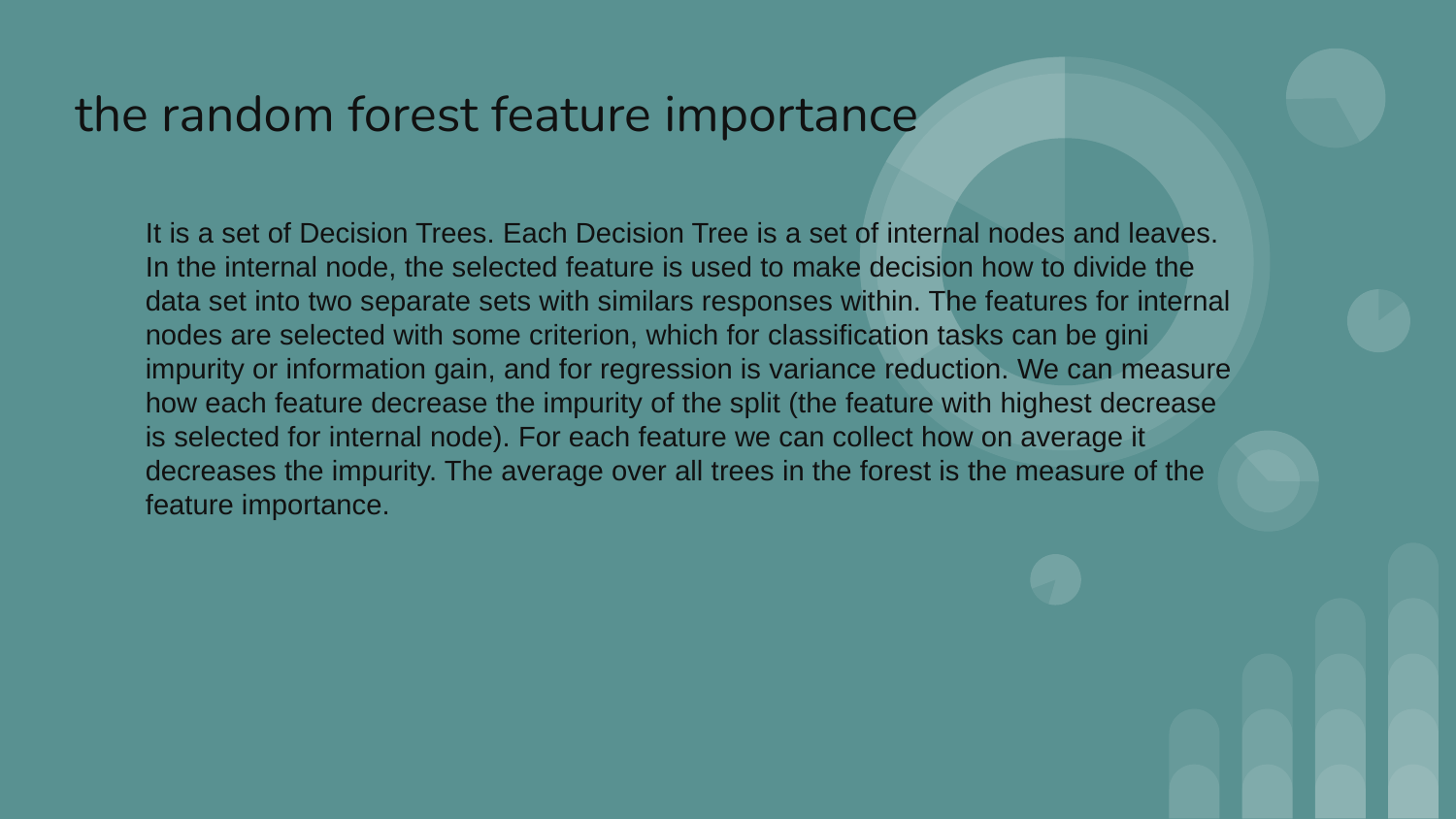

the random forest feature importance
It is a set of Decision Trees. Each Decision Tree is a set of internal nodes and leaves. In the internal node, the selected feature is used to make decision how to divide the data set into two separate sets with similars responses within. The features for internal nodes are selected with some criterion, which for classification tasks can be gini impurity or information gain, and for regression is variance reduction. We can measure how each feature decrease the impurity of the split (the feature with highest decrease is selected for internal node). For each feature we can collect how on average it decreases the impurity. The average over all trees in the forest is the measure of the feature importance.